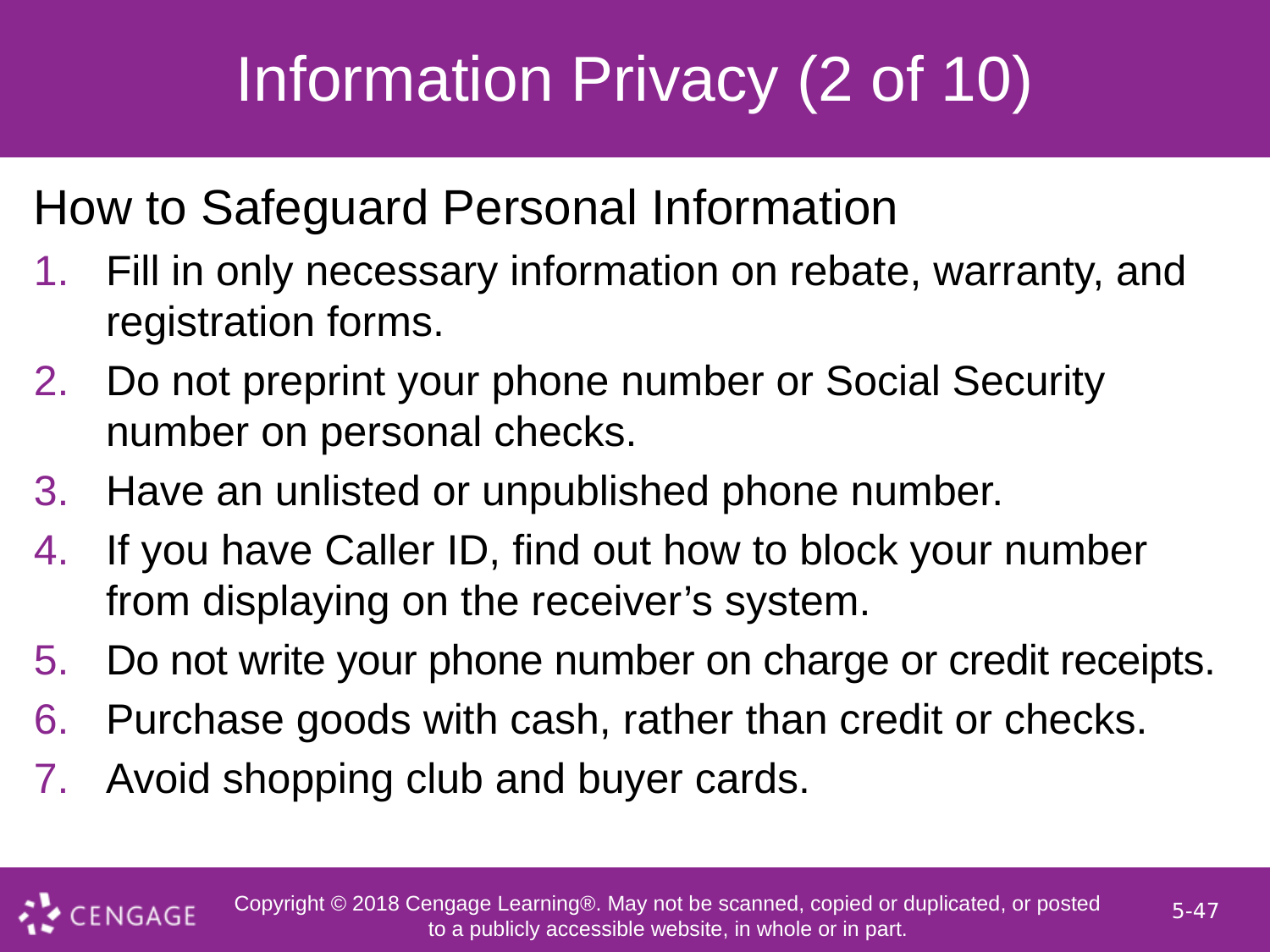

# Information Privacy (2 of 10)
How to Safeguard Personal Information
Fill in only necessary information on rebate, warranty, and registration forms.
Do not preprint your phone number or Social Security number on personal checks.
Have an unlisted or unpublished phone number.
If you have Caller ID, find out how to block your number from displaying on the receiver’s system.
Do not write your phone number on charge or credit receipts.
Purchase goods with cash, rather than credit or checks.
Avoid shopping club and buyer cards.